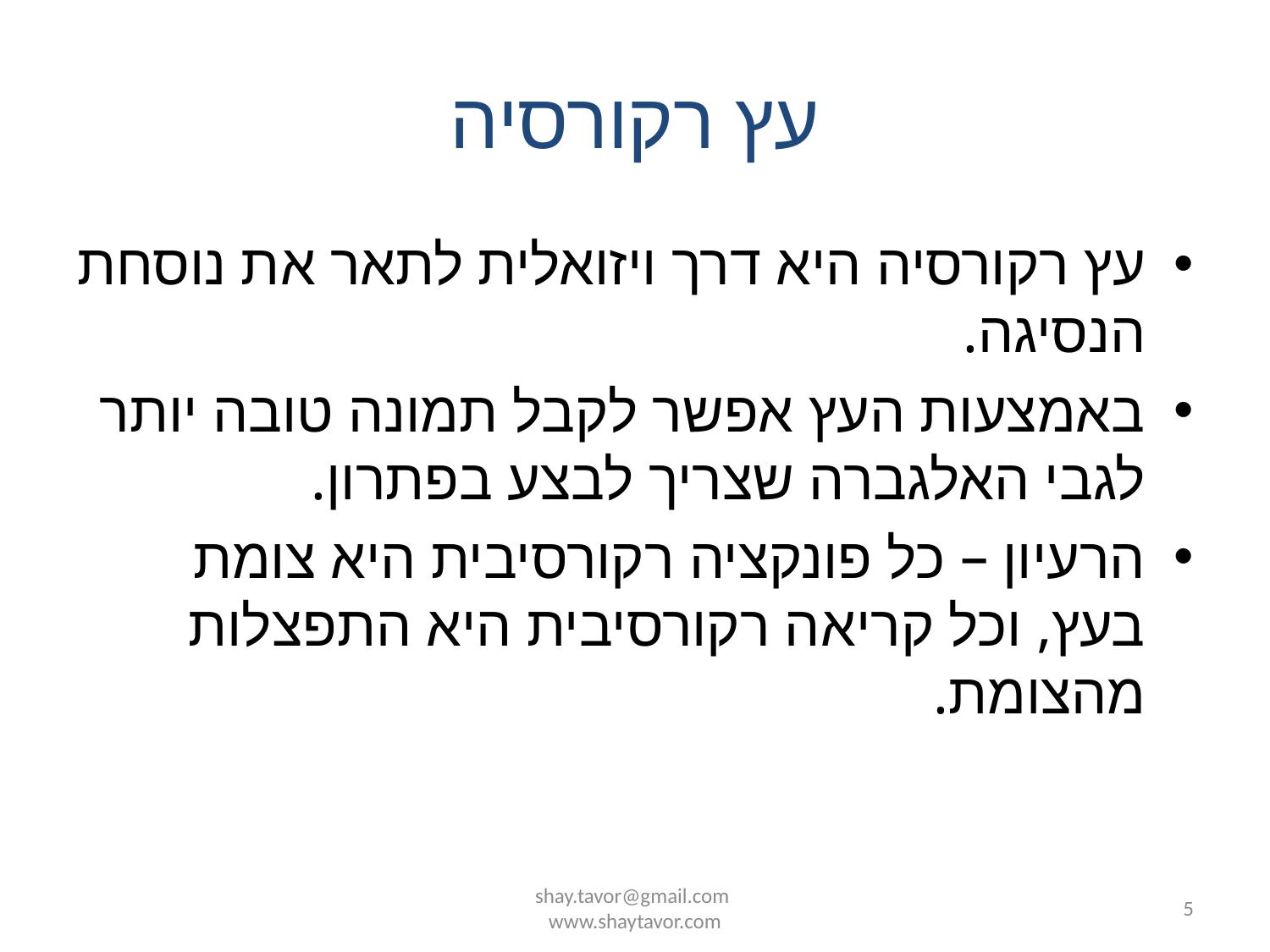

# עץ רקורסיה
עץ רקורסיה היא דרך ויזואלית לתאר את נוסחת הנסיגה.
באמצעות העץ אפשר לקבל תמונה טובה יותר לגבי האלגברה שצריך לבצע בפתרון.
הרעיון – כל פונקציה רקורסיבית היא צומת בעץ, וכל קריאה רקורסיבית היא התפצלות מהצומת.
shay.tavor@gmail.com
www.shaytavor.com
5